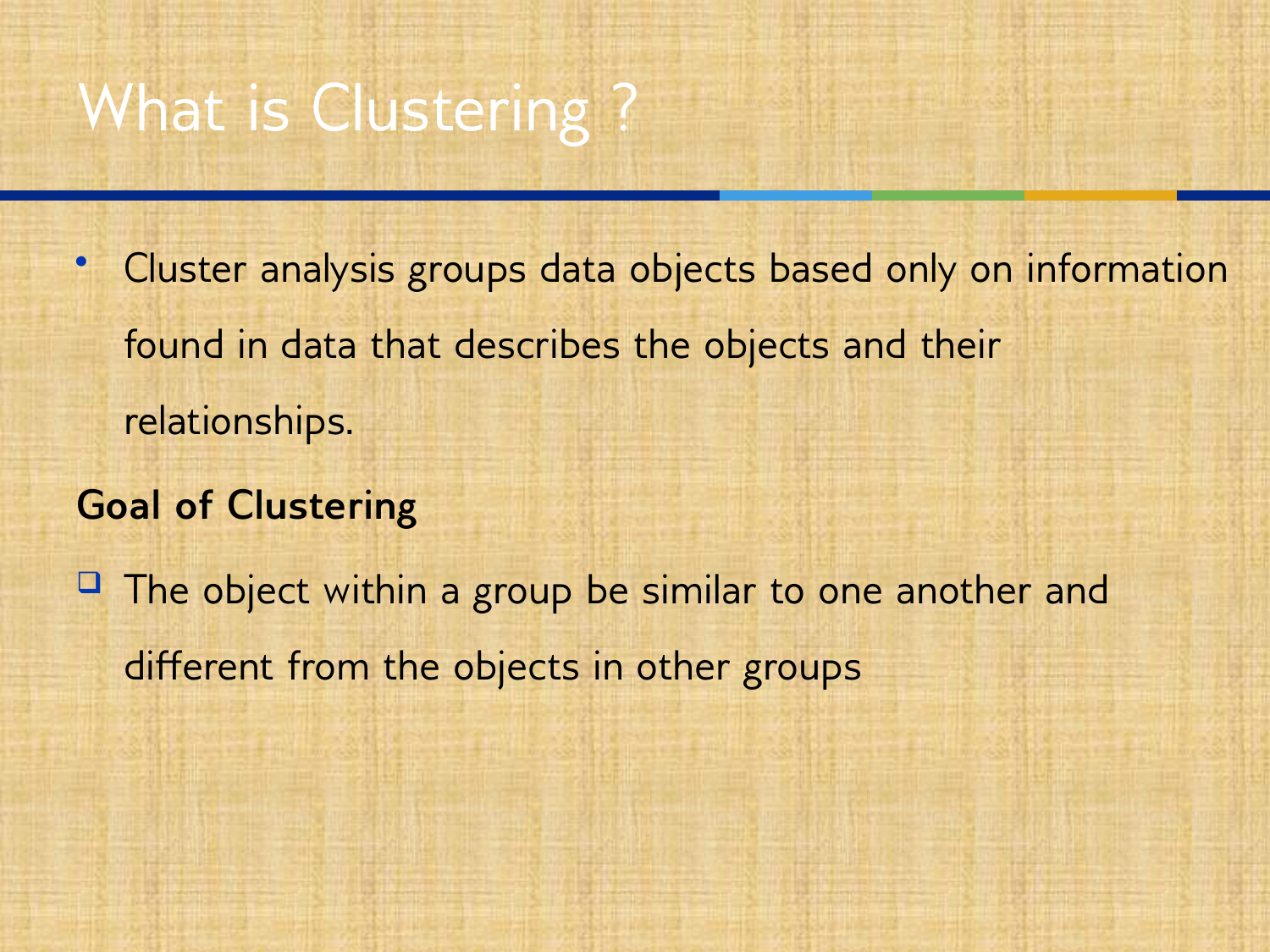

# What is Clustering ?
Cluster analysis groups data objects based only on information found in data that describes the objects and their relationships.
Goal of Clustering
The object within a group be similar to one another and different from the objects in other groups